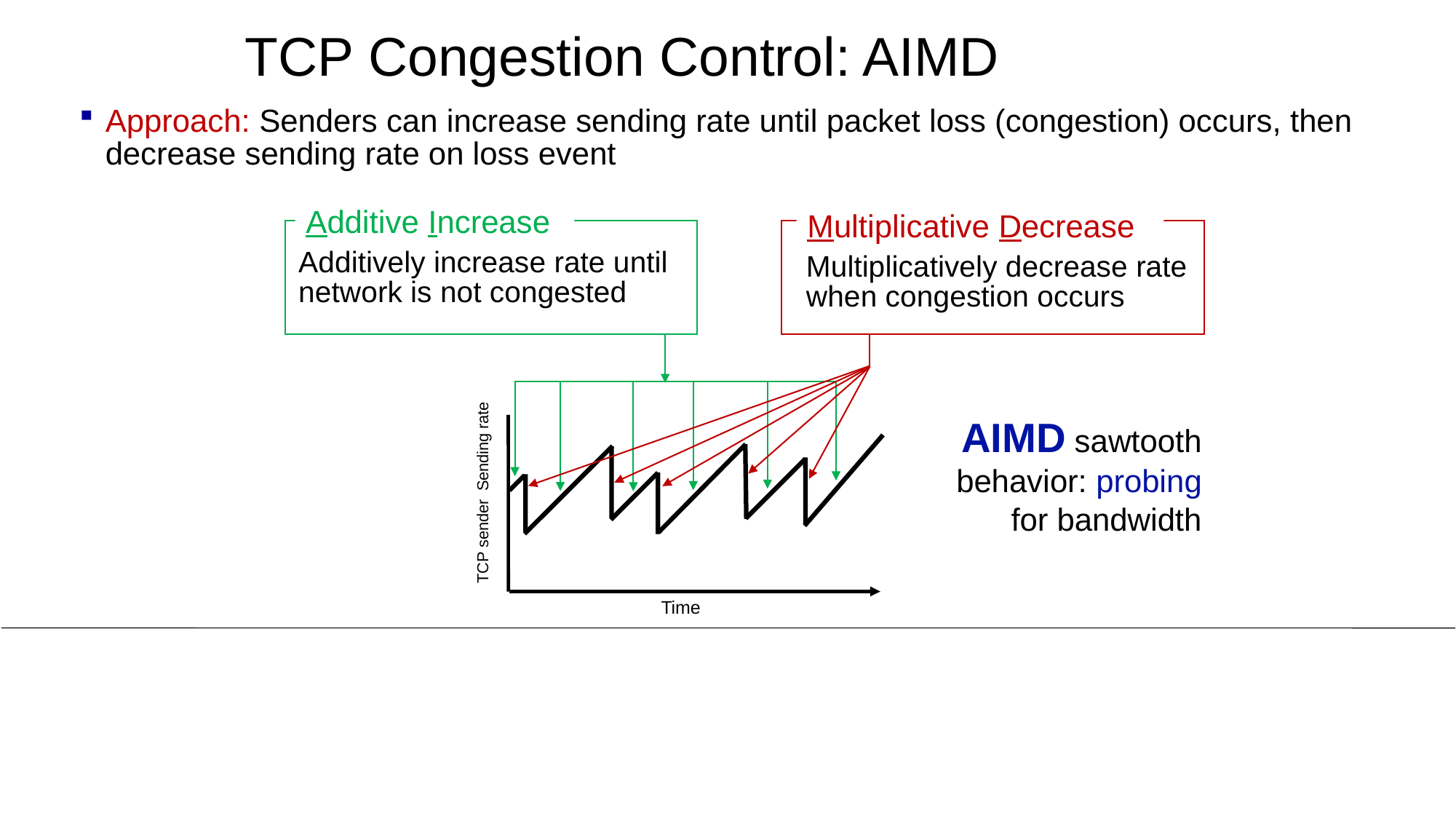

# TCP Congestion Control: AIMD
Approach: Senders can increase sending rate until packet loss (congestion) occurs, then decrease sending rate on loss event
Additive Increase

Additively increase rate until network is not congested
Multiplicative Decrease

Multiplicatively decrease rate when congestion occurs

TCP sender  Sending rate
Time

AIMD sawtooth
behavior: probing
for bandwidth